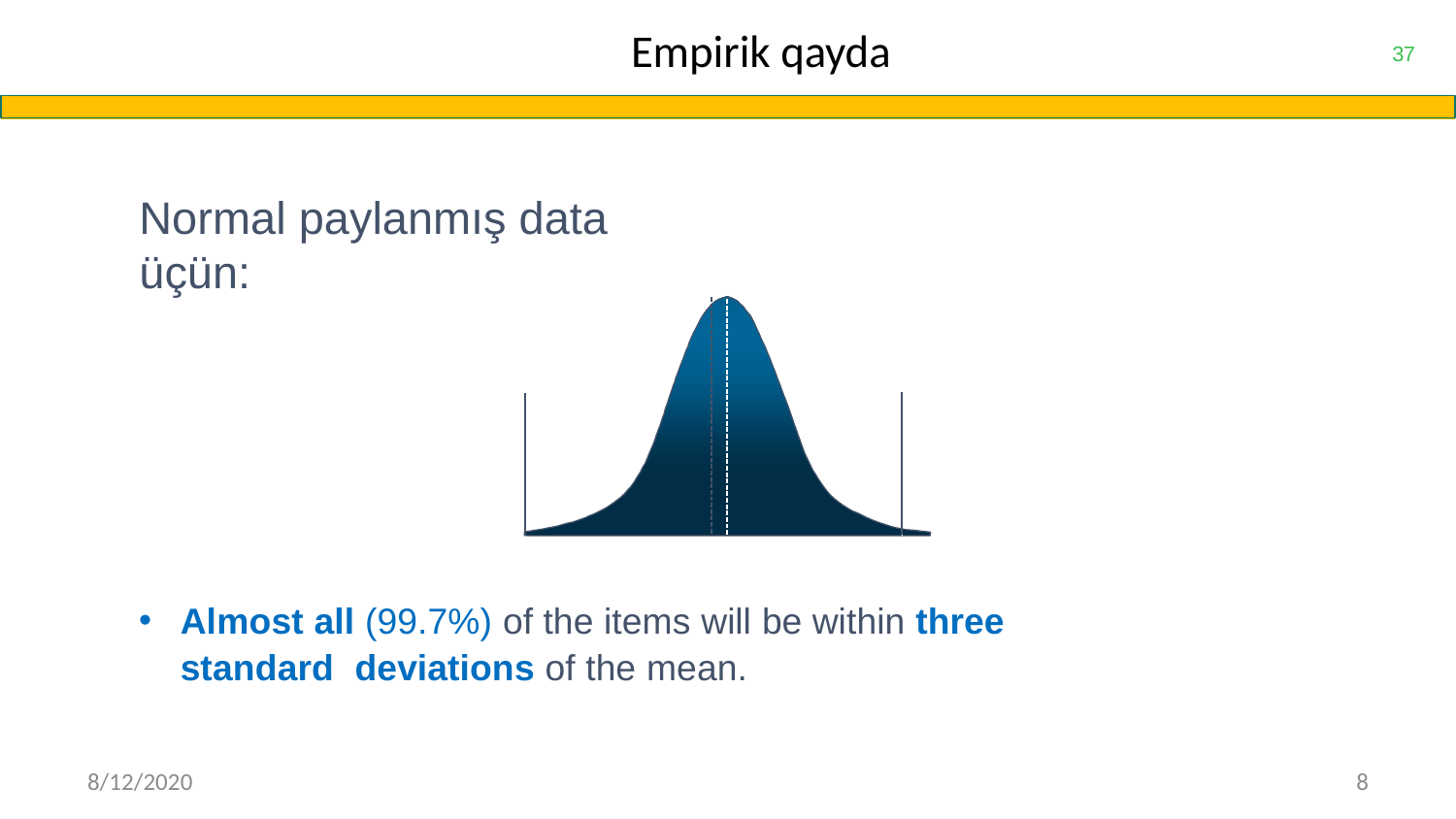

8/12/2020
8
# Empirik qayda
37

Normal paylanmış data üçün:

Almost all (99.7%) of the items will be within three standard  deviations of the mean.